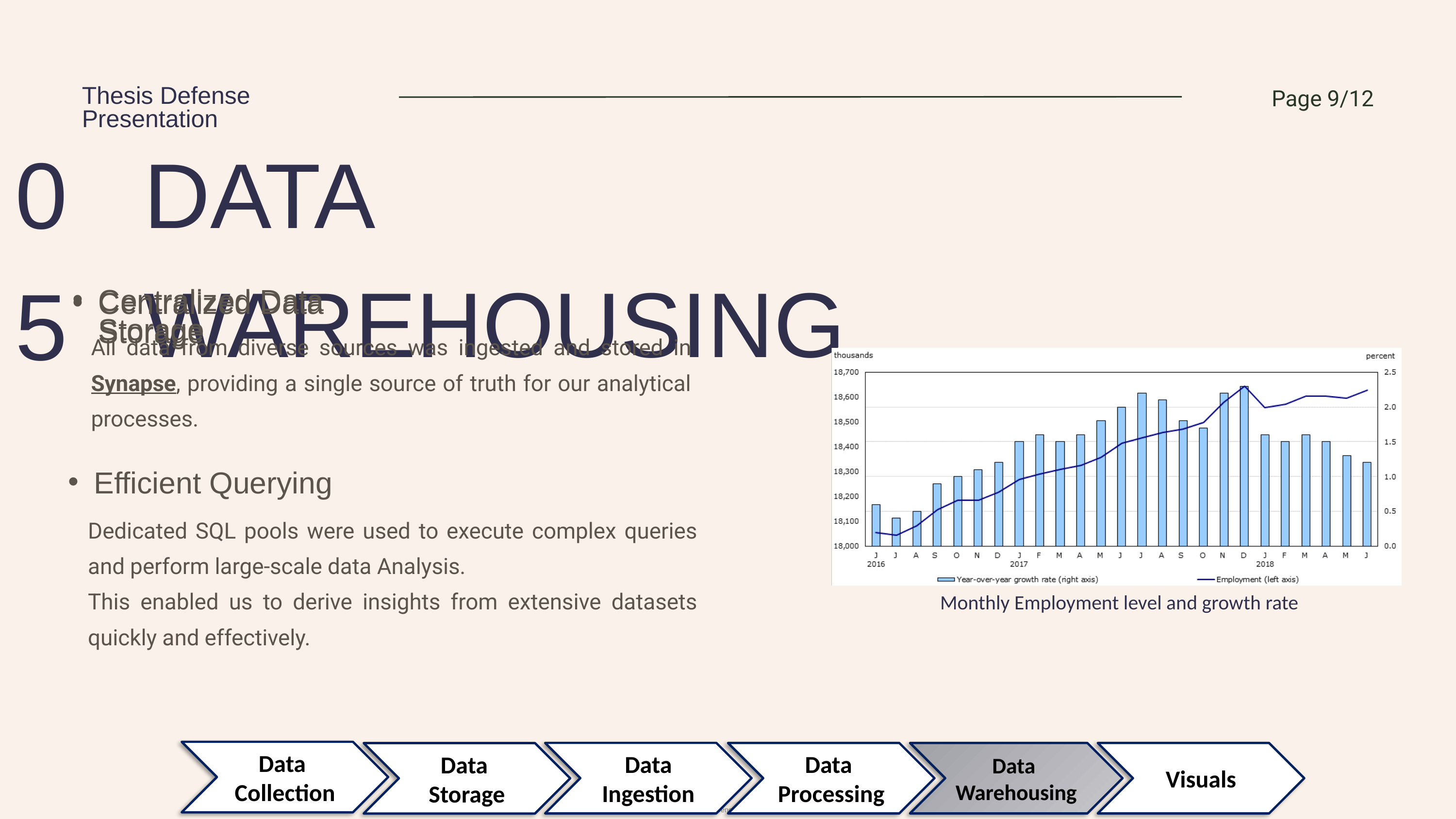

Page 9/12
Thesis Defense Presentation

05
DATA WAREHOUSING
Centralized Data Storage
Centralized Data Storage
All data from diverse sources was ingested and stored in Synapse, providing a single source of truth for our analytical processes.

Efficient Querying
Dedicated SQL pools were used to execute complex queries and perform large-scale data Analysis.
This enabled us to derive insights from extensive datasets quickly and effectively.
Monthly Employment level and growth rate
Data
Collection
Data
Ingestion
Data
Processing
Data
Warehousing
Visuals
Data
Storage